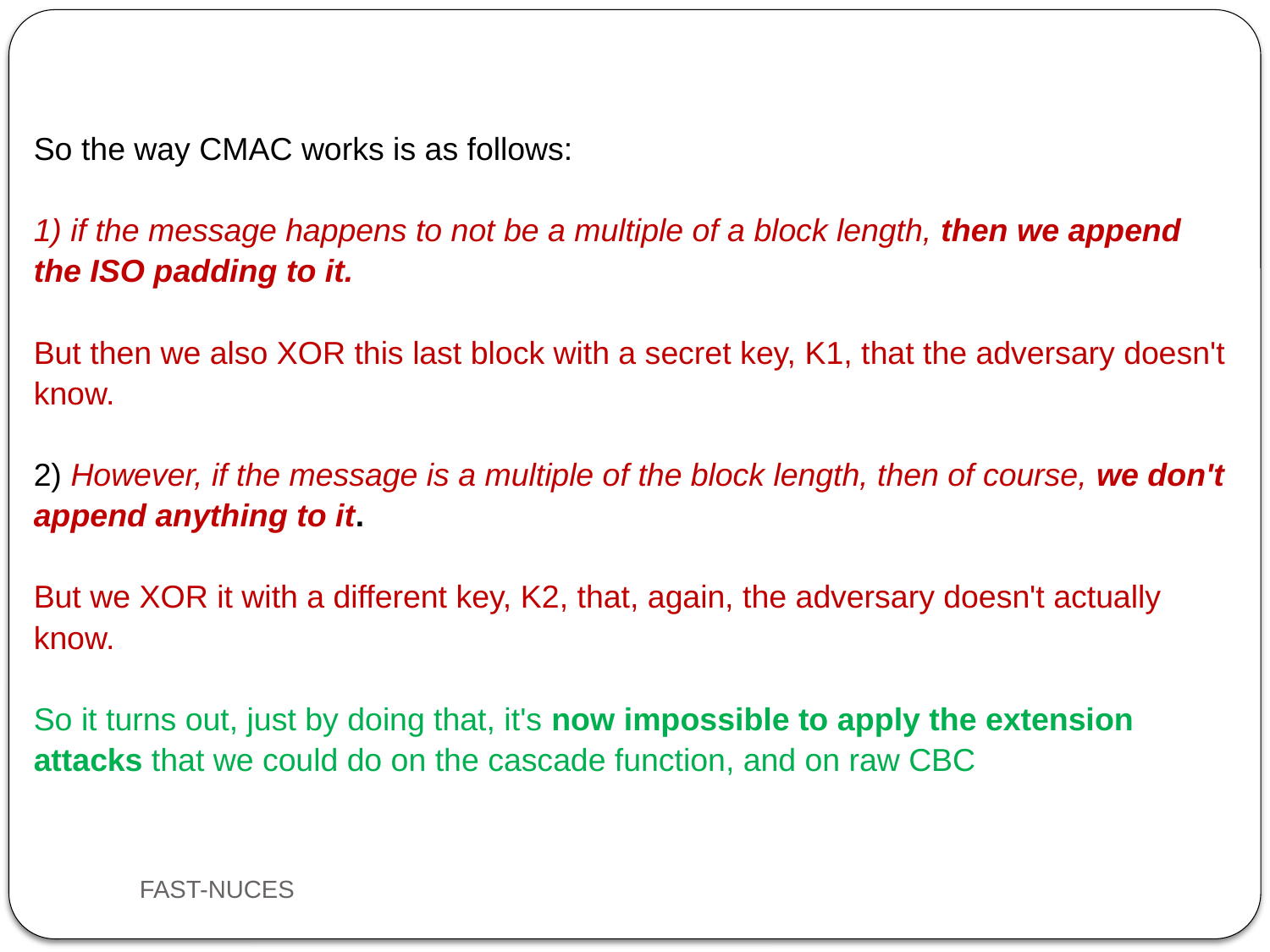

So the way CMAC works is as follows:

1) if the message happens to not be a multiple of a block length, then we append the ISO padding to it.

But then we also XOR this last block with a secret key, K1, that the adversary doesn't know.

2) However, if the message is a multiple of the block length, then of course, we don't append anything to it.

But we XOR it with a different key, K2, that, again, the adversary doesn't actually know.

So it turns out, just by doing that, it's now impossible to apply the extension attacks that we could do on the cascade function, and on raw CBC
FAST-NUCES